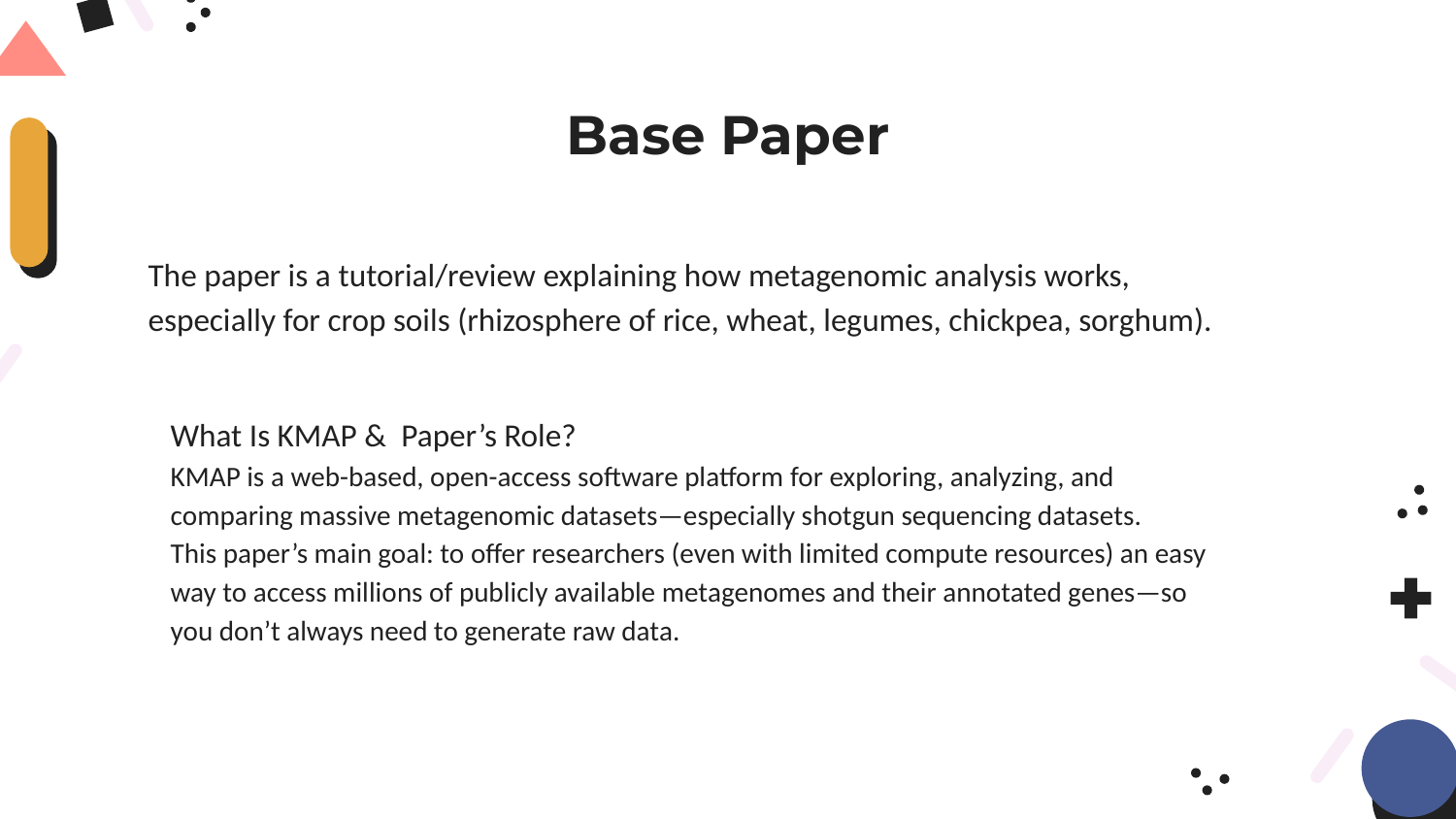

# Base Paper
The paper is a tutorial/review explaining how metagenomic analysis works, especially for crop soils (rhizosphere of rice, wheat, legumes, chickpea, sorghum).

What Is KMAP &  Paper’s Role?
KMAP is a web-based, open-access software platform for exploring, analyzing, and comparing massive metagenomic datasets—especially shotgun sequencing datasets.
This paper’s main goal: to offer researchers (even with limited compute resources) an easy way to access millions of publicly available metagenomes and their annotated genes—so you don’t always need to generate raw data.